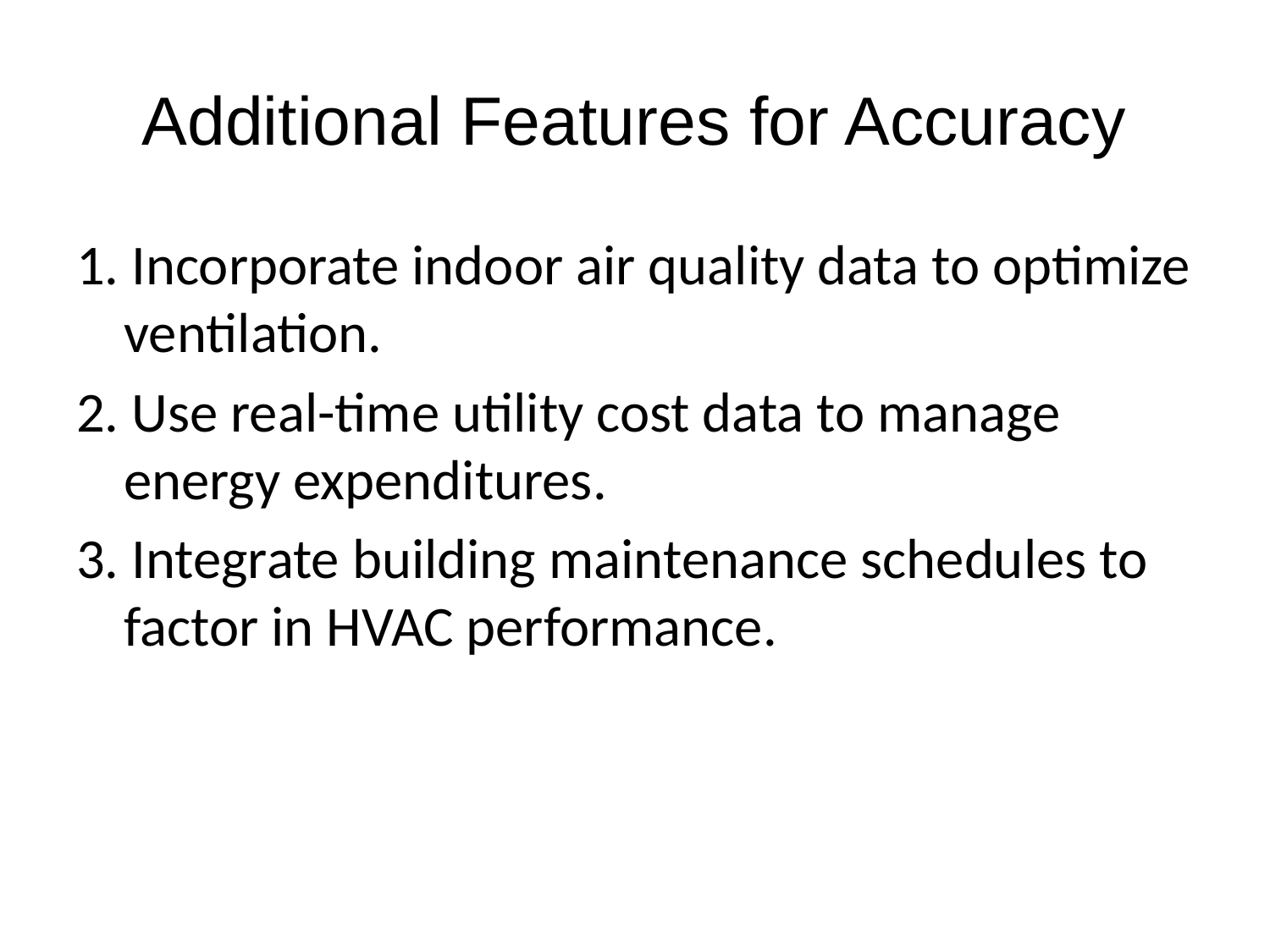

# Additional Features for Accuracy
1. Incorporate indoor air quality data to optimize ventilation.
2. Use real-time utility cost data to manage energy expenditures.
3. Integrate building maintenance schedules to factor in HVAC performance.